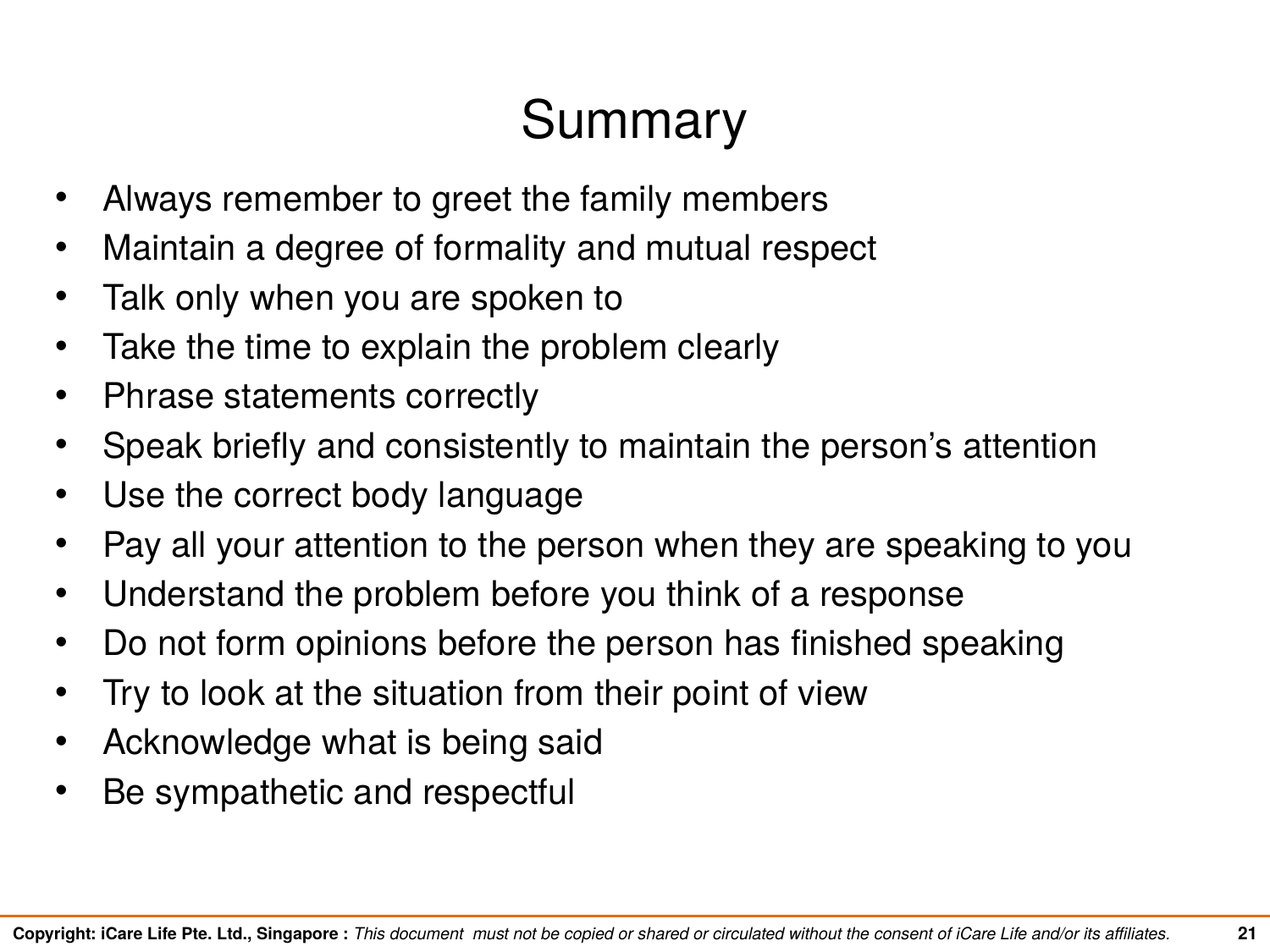

# Summary
Always remember to greet the family members
Maintain a degree of formality and mutual respect
Talk only when you are spoken to
Take the time to explain the problem clearly
Phrase statements correctly
Speak briefly and consistently to maintain the person’s attention
Use the correct body language
Pay all your attention to the person when they are speaking to you
Understand the problem before you think of a response
Do not form opinions before the person has finished speaking
Try to look at the situation from their point of view
Acknowledge what is being said
Be sympathetic and respectful
21
Copyright: iCare Life Pte. Ltd., Singapore : This document  must not be copied or shared or circulated without the consent of iCare Life and/or its affiliates.